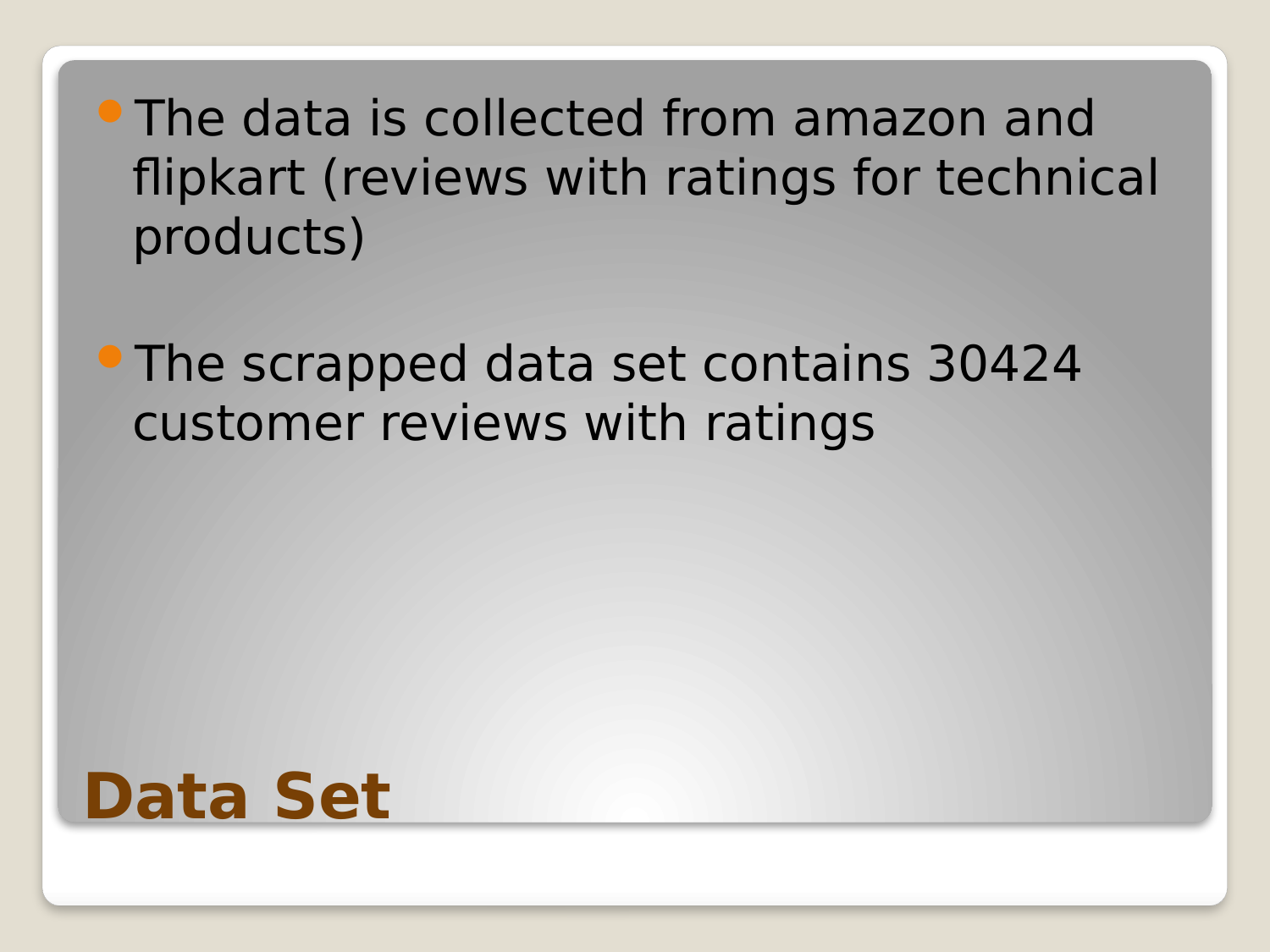

The data is collected from amazon and flipkart (reviews with ratings for technical products)

The scrapped data set contains 30424 customer reviews with ratings
# Data Set